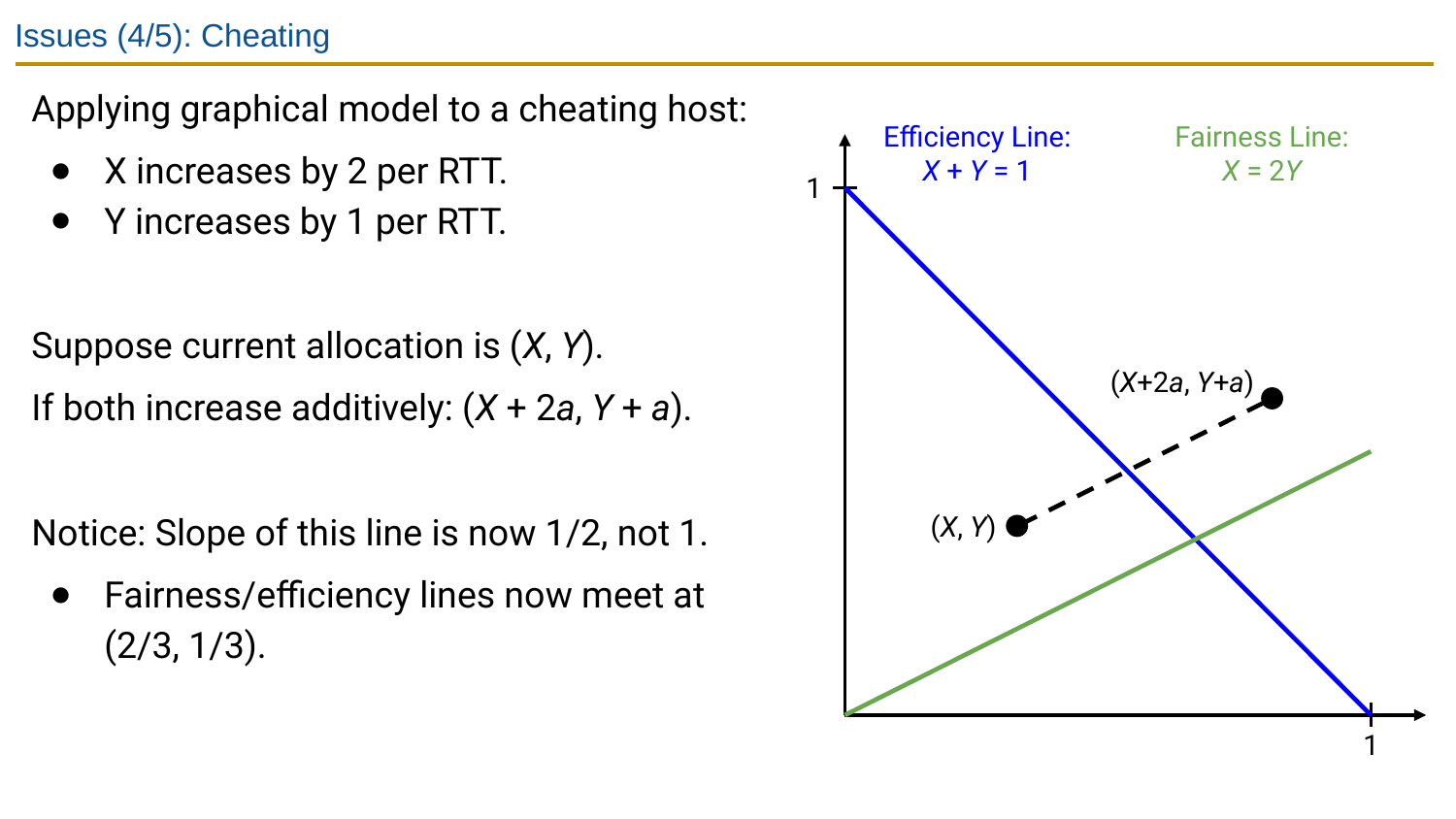

# Issues (4/5): Cheating
Applying graphical model to a cheating host:
X increases by 2 per RTT.
Y increases by 1 per RTT.

Suppose current allocation is (X, Y).
If both increase additively: (X + 2a, Y + a).

Notice: Slope of this line is now 1/2, not 1.
Fairness/efficiency lines now meet at (2/3, 1/3).
Fairness Line:
X = 2Y
Efficiency Line:
X + Y = 1
1
(X+2a, Y+a)

(X, Y)

1